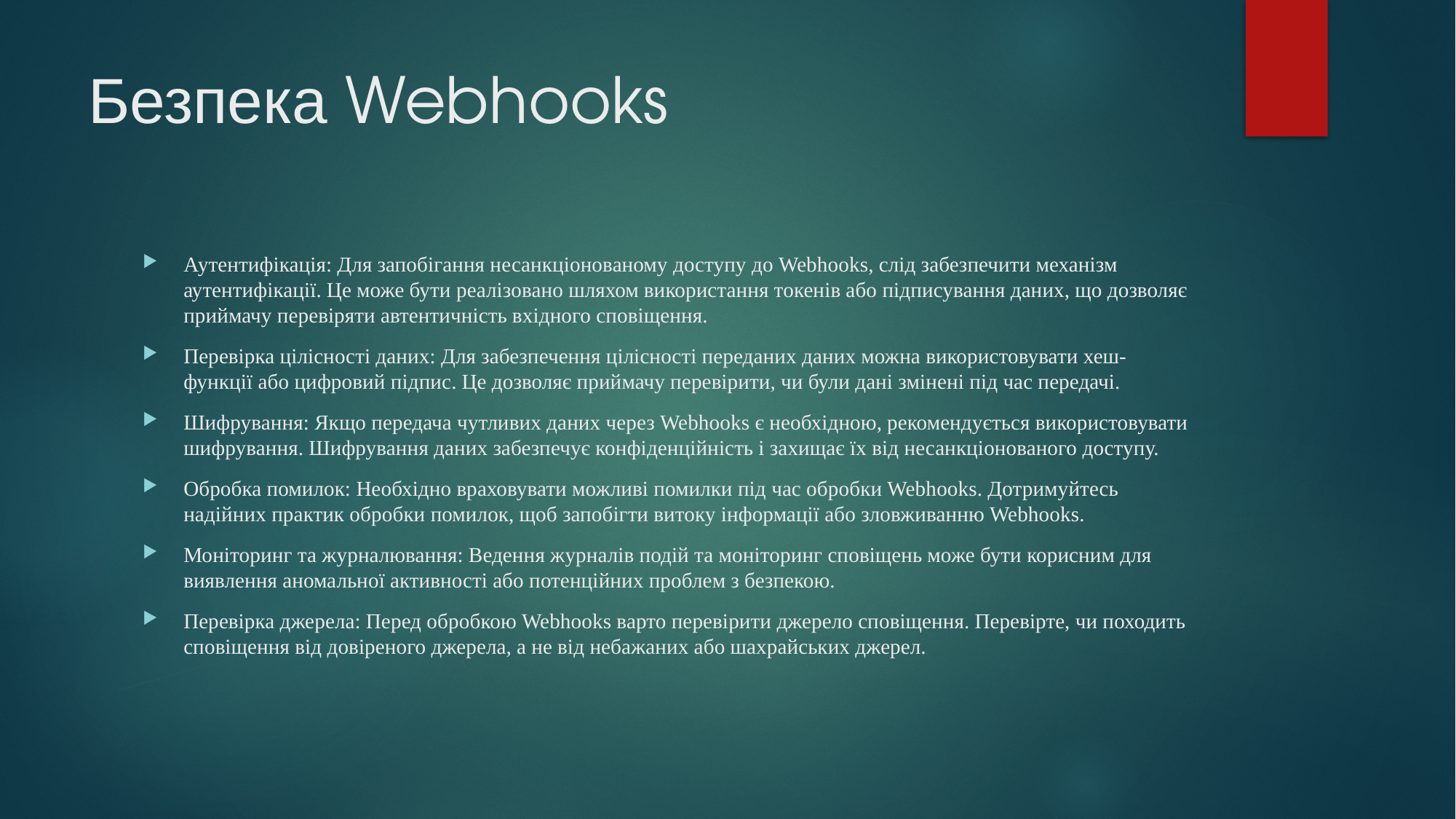

# Безпека Webhooks
Аутентифікація: Для запобігання несанкціонованому доступу до Webhooks, слід забезпечити механізм аутентифікації. Це може бути реалізовано шляхом використання токенів або підписування даних, що дозволяє приймачу перевіряти автентичність вхідного сповіщення.
Перевірка цілісності даних: Для забезпечення цілісності переданих даних можна використовувати хеш-функції або цифровий підпис. Це дозволяє приймачу перевірити, чи були дані змінені під час передачі.
Шифрування: Якщо передача чутливих даних через Webhooks є необхідною, рекомендується використовувати шифрування. Шифрування даних забезпечує конфіденційність і захищає їх від несанкціонованого доступу.
Обробка помилок: Необхідно враховувати можливі помилки під час обробки Webhooks. Дотримуйтесь надійних практик обробки помилок, щоб запобігти витоку інформації або зловживанню Webhooks.
Моніторинг та журналювання: Ведення журналів подій та моніторинг сповіщень може бути корисним для виявлення аномальної активності або потенційних проблем з безпекою.
Перевірка джерела: Перед обробкою Webhooks варто перевірити джерело сповіщення. Перевірте, чи походить сповіщення від довіреного джерела, а не від небажаних або шахрайських джерел.